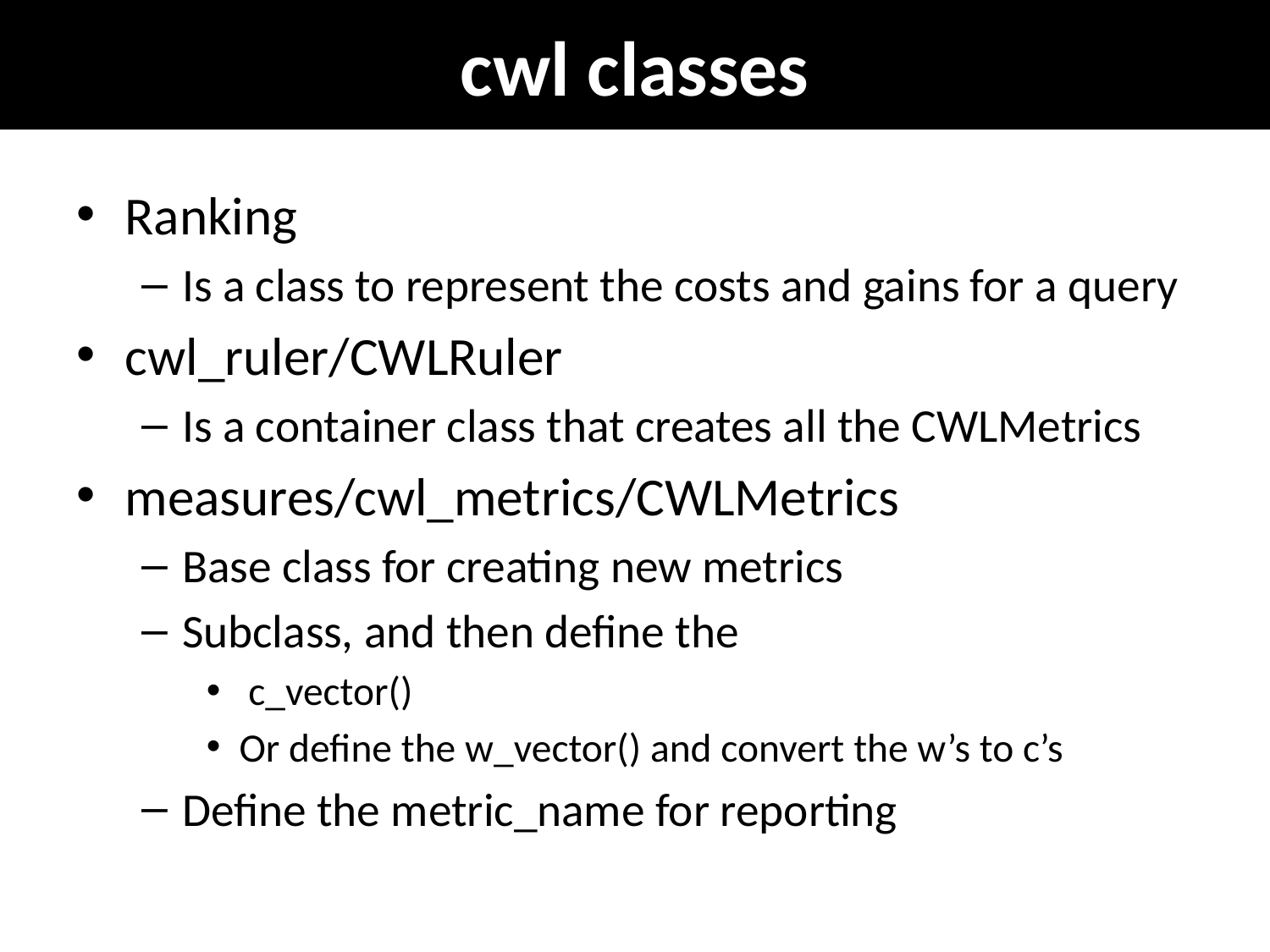

# cwl classes
Ranking
Is a class to represent the costs and gains for a query
cwl_ruler/CWLRuler
Is a container class that creates all the CWLMetrics
measures/cwl_metrics/CWLMetrics
Base class for creating new metrics
Subclass, and then define the
 c_vector()
Or define the w_vector() and convert the w’s to c’s
Define the metric_name for reporting